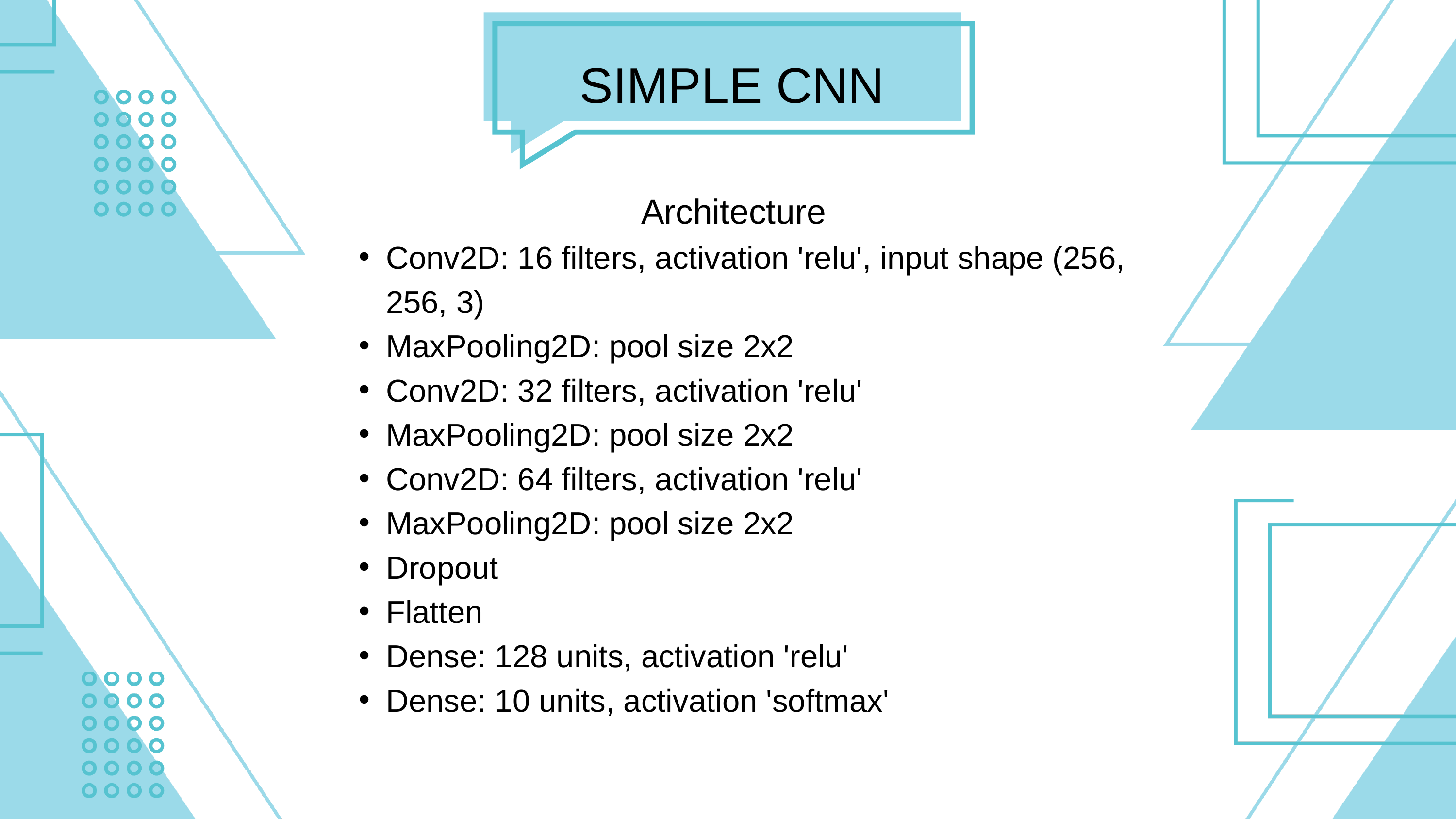

SIMPLE CNN
Architecture
Conv2D: 16 filters, activation 'relu', input shape (256, 256, 3)
MaxPooling2D: pool size 2x2
Conv2D: 32 filters, activation 'relu'
MaxPooling2D: pool size 2x2
Conv2D: 64 filters, activation 'relu'
MaxPooling2D: pool size 2x2
Dropout
Flatten
Dense: 128 units, activation 'relu'
Dense: 10 units, activation 'softmax'